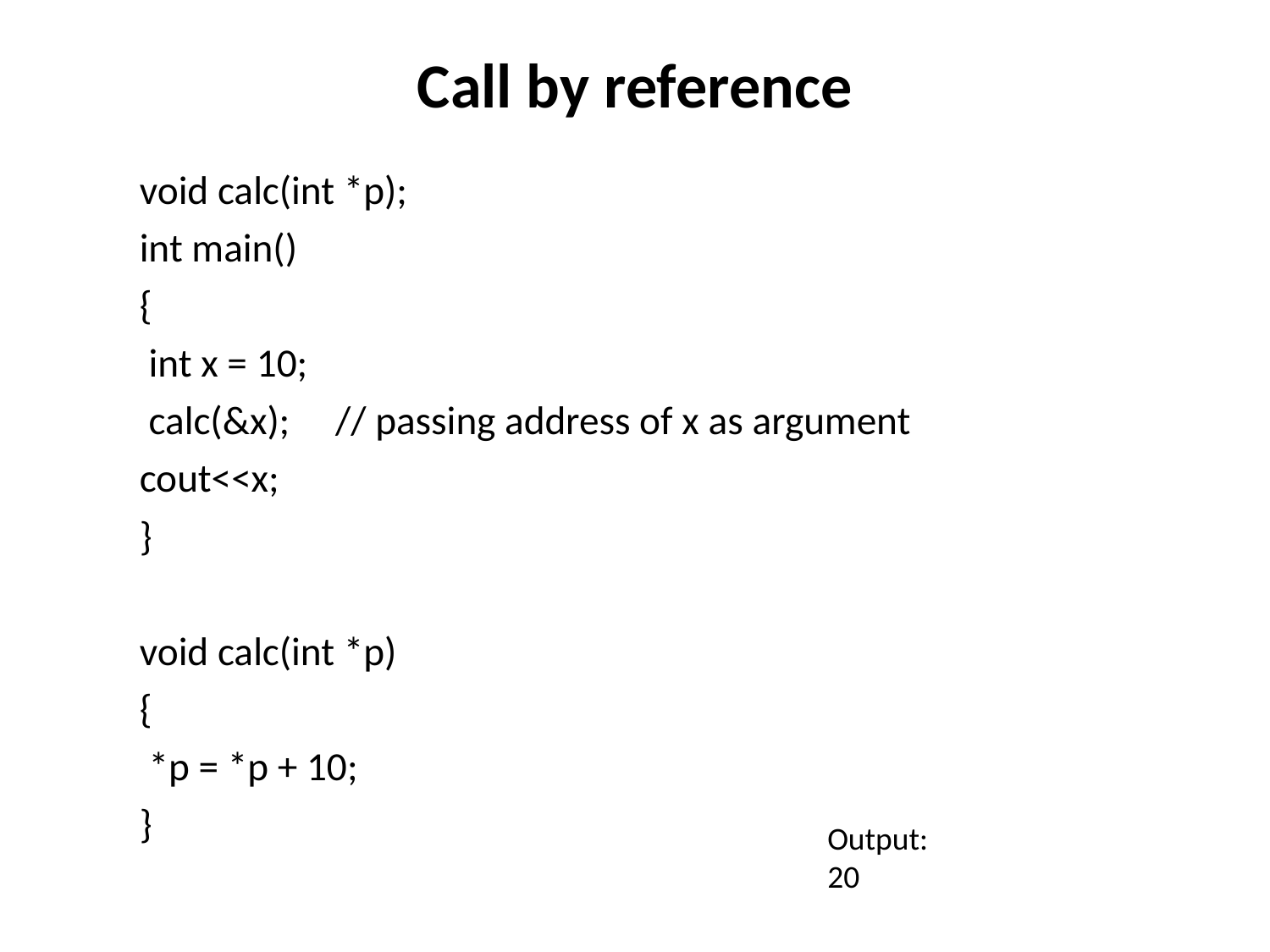

# Call by reference
void calc(int *p);
int main()
{
 int x = 10;
 calc(&x);     // passing address of x as argument
cout<<x;
}

void calc(int *p)
{
 *p = *p + 10;
}
Output:
20